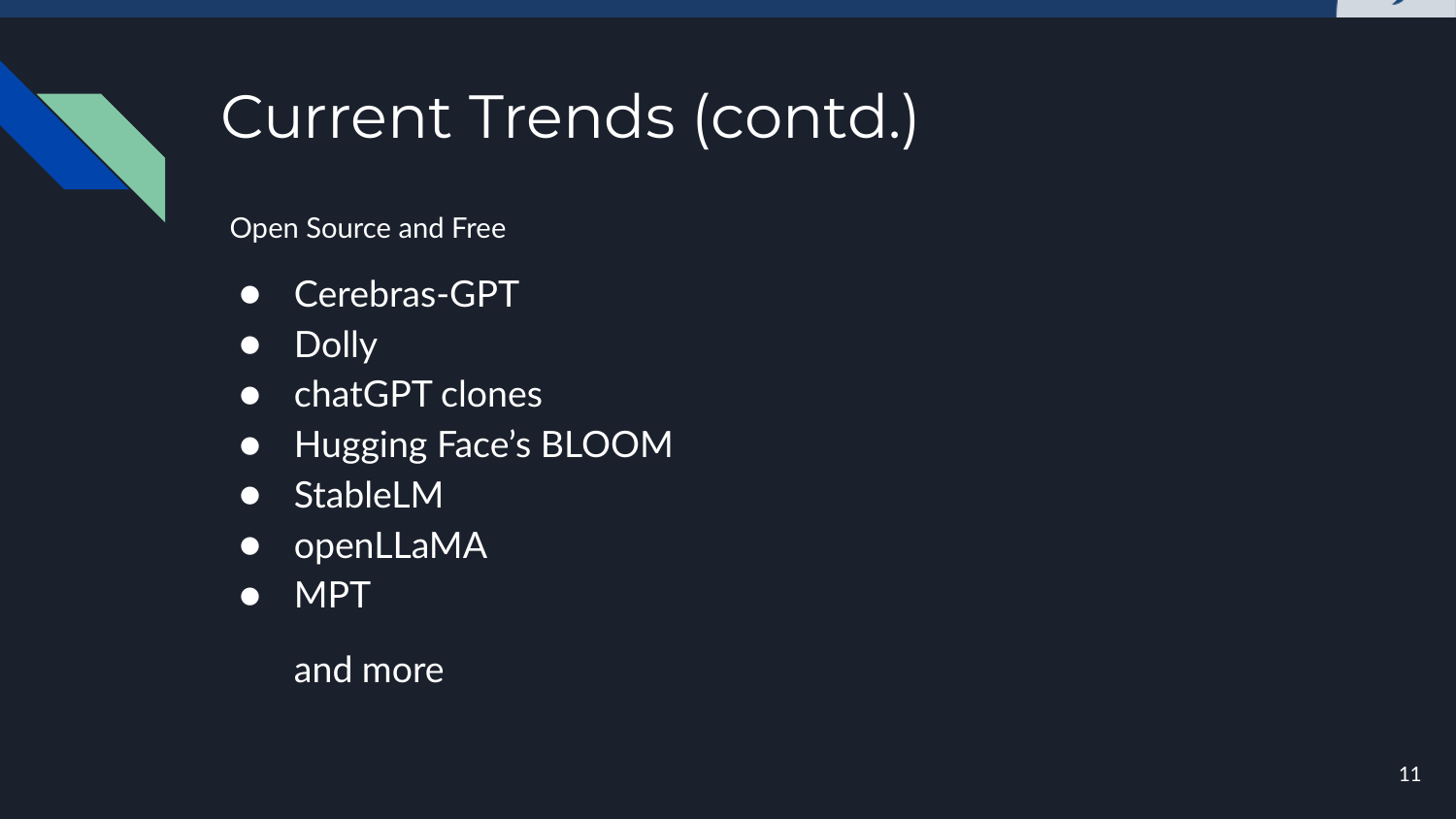

# Current Trends (contd.)
Open Source and Free
Cerebras-GPT
Dolly
chatGPT clones
Hugging Face’s BLOOM
StableLM
openLLaMA
MPT
and more
11